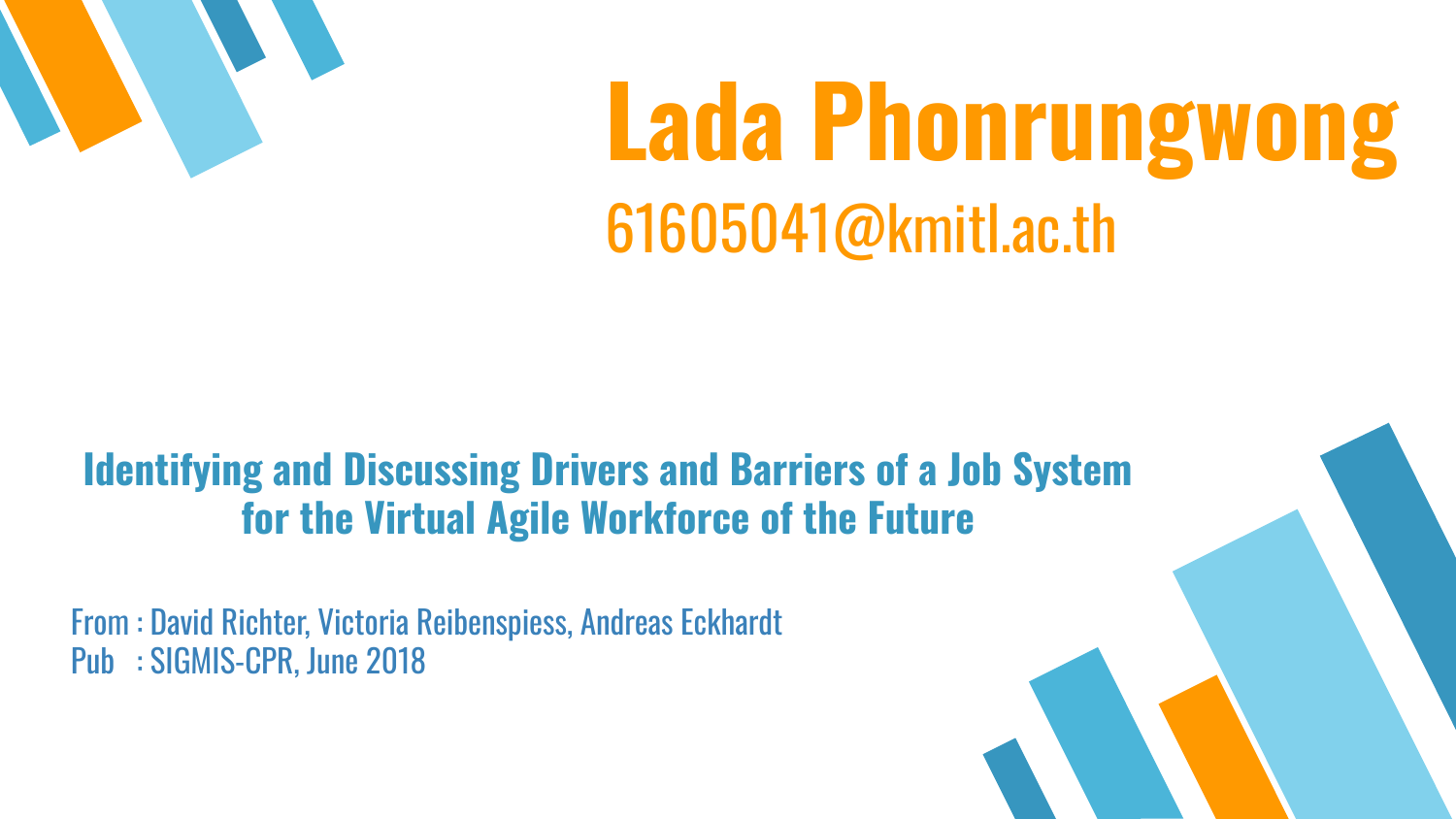

2
Lada Phonrungwong
61605041@kmitl.ac.th
Identifying and Discussing Drivers and Barriers of a Job System for the Virtual Agile Workforce of the Future
From : David Richter, Victoria Reibenspiess, Andreas Eckhardt
Pub   : SIGMIS-CPR, June 2018